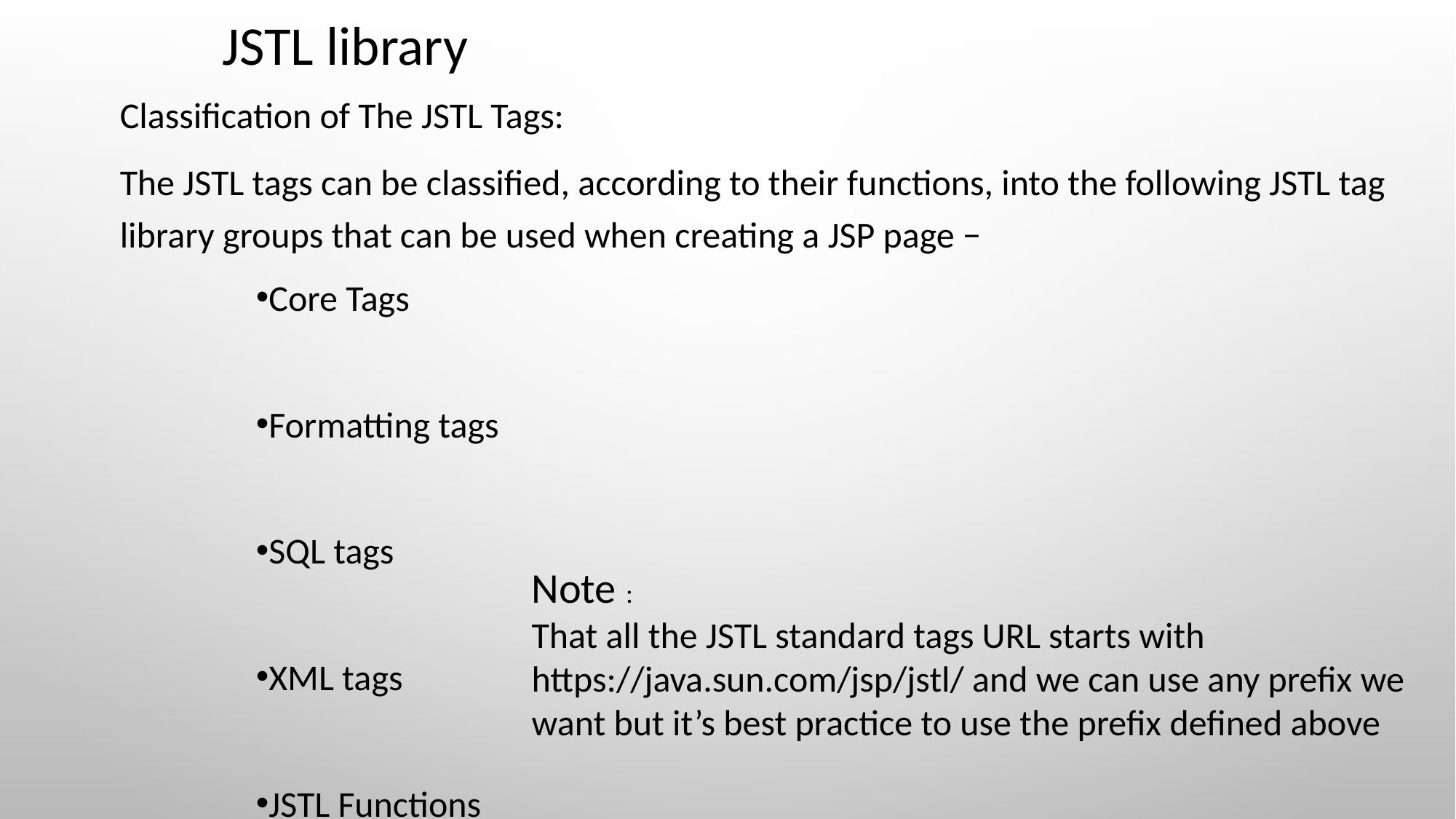

# JSTL library
Classification of The JSTL Tags:
The JSTL tags can be classified, according to their functions, into the following JSTL tag library groups that can be used when creating a JSP page −
Core Tags

Formatting tags

SQL tags

XML tags

JSTL Functions
Note :
That all the JSTL standard tags URL starts with https://java.sun.com/jsp/jstl/ and we can use any prefix we want but it’s best practice to use the prefix defined above